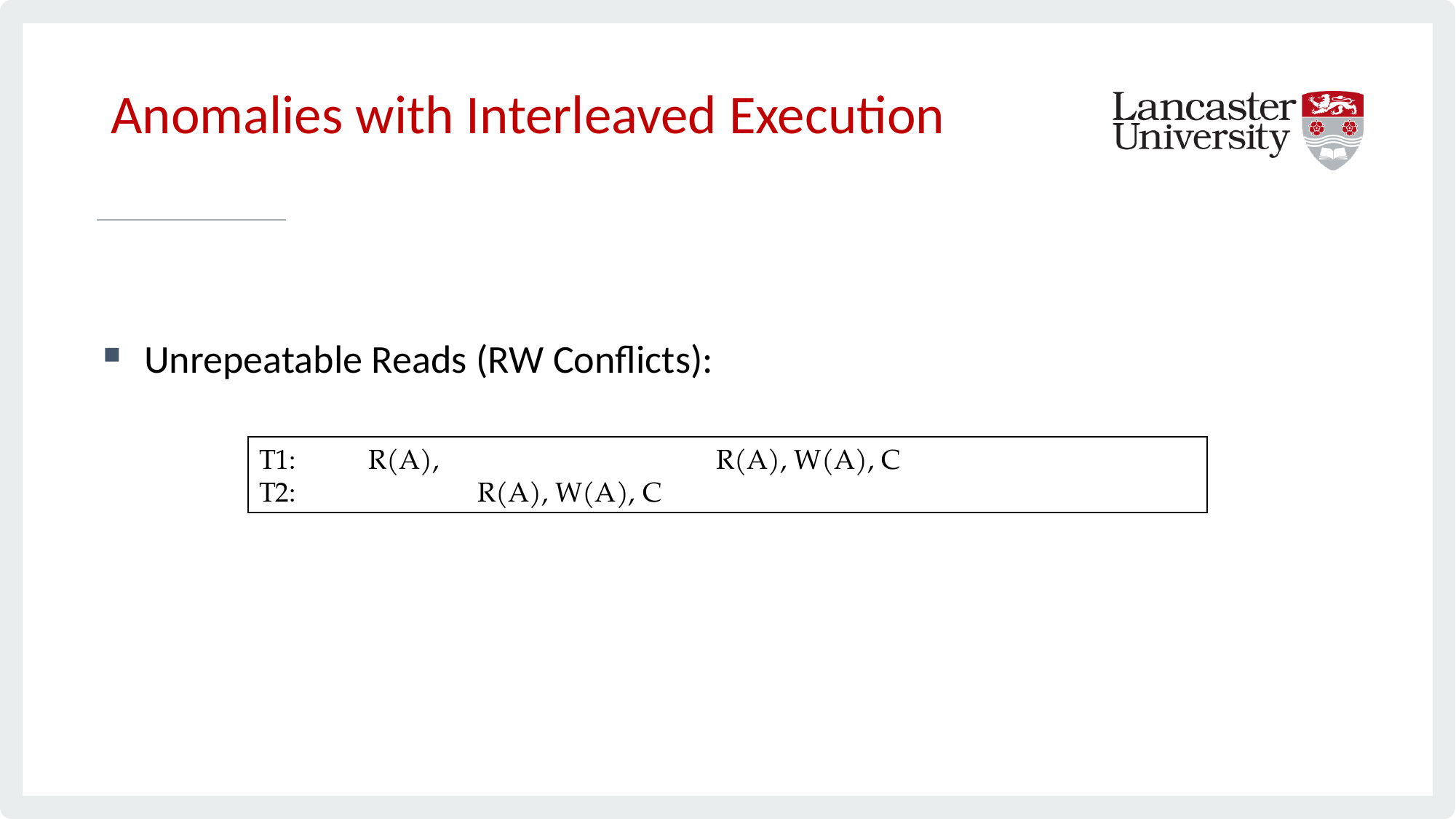

Anomalies with Interleaved Execution

Unrepeatable Reads (RW Conflicts):

T1:	R(A),  		     	   R(A), W(A), C
T2:		R(A), W(A), C